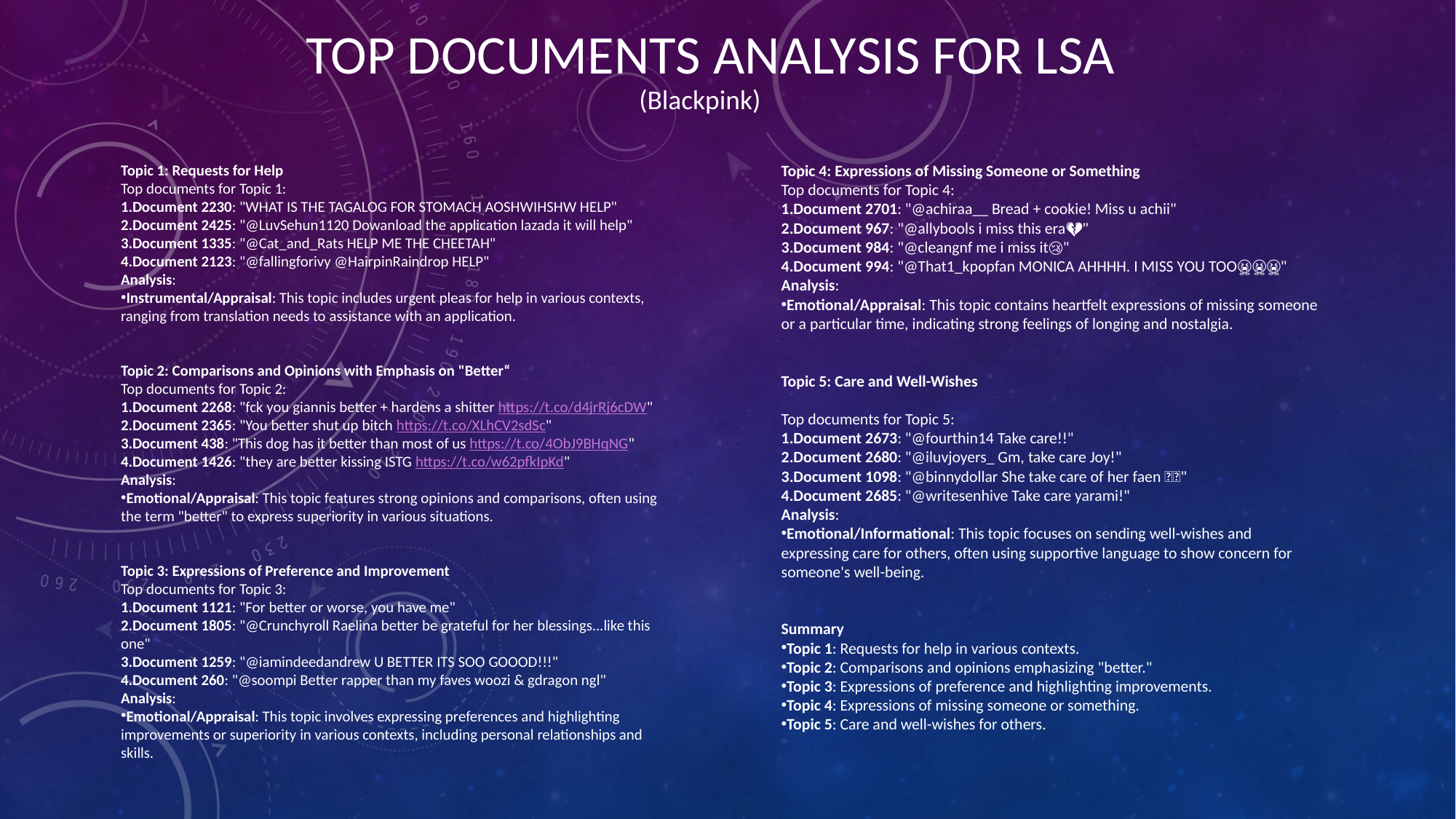

Top Documents Analysis for LSA
(Blackpink)
Topic 1: Requests for Help
Top documents for Topic 1:
Document 2230: "WHAT IS THE TAGALOG FOR STOMACH AOSHWIHSHW HELP"
Document 2425: "@LuvSehun1120 Dowanload the application lazada it will help"
Document 1335: "@Cat_and_Rats HELP ME THE CHEETAH"
Document 2123: "@fallingforivy @HairpinRaindrop HELP"
Analysis:
Instrumental/Appraisal: This topic includes urgent pleas for help in various contexts, ranging from translation needs to assistance with an application.

Topic 2: Comparisons and Opinions with Emphasis on "Better“
Top documents for Topic 2:
Document 2268: "fck you giannis better + hardens a shitter https://t.co/d4jrRj6cDW"
Document 2365: "You better shut up bitch https://t.co/XLhCV2sdSc"
Document 438: "This dog has it better than most of us https://t.co/4ObJ9BHqNG"
Document 1426: "they are better kissing ISTG https://t.co/w62pfkIpKd"
Analysis:
Emotional/Appraisal: This topic features strong opinions and comparisons, often using the term "better" to express superiority in various situations.

Topic 3: Expressions of Preference and Improvement
Top documents for Topic 3:
Document 1121: "For better or worse, you have me"
Document 1805: "@Crunchyroll Raelina better be grateful for her blessings...like this one"
Document 1259: "@iamindeedandrew U BETTER ITS SOO GOOOD!!!"
Document 260: "@soompi Better rapper than my faves woozi & gdragon ngl"
Analysis:
Emotional/Appraisal: This topic involves expressing preferences and highlighting improvements or superiority in various contexts, including personal relationships and skills.

Topic 4: Expressions of Missing Someone or Something
Top documents for Topic 4:
Document 2701: "@achiraa__ Bread + cookie! Miss u achii"
Document 967: "@allybools i miss this era💔"
Document 984: "@cleangnf me i miss it😢"
Document 994: "@That1_kpopfan MONICA AHHHH. I MISS YOU TOO😭😭😭"
Analysis:
Emotional/Appraisal: This topic contains heartfelt expressions of missing someone or a particular time, indicating strong feelings of longing and nostalgia.

Topic 5: Care and Well-Wishes

Top documents for Topic 5:
Document 2673: "@fourthin14 Take care!!"
Document 2680: "@iluvjoyers_ Gm, take care Joy!"
Document 1098: "@binnydollar She take care of her faen 🫠🫠"
Document 2685: "@writesenhive Take care yarami!"
Analysis:
Emotional/Informational: This topic focuses on sending well-wishes and expressing care for others, often using supportive language to show concern for someone's well-being.

Summary
Topic 1: Requests for help in various contexts.
Topic 2: Comparisons and opinions emphasizing "better."
Topic 3: Expressions of preference and highlighting improvements.
Topic 4: Expressions of missing someone or something.
Topic 5: Care and well-wishes for others.